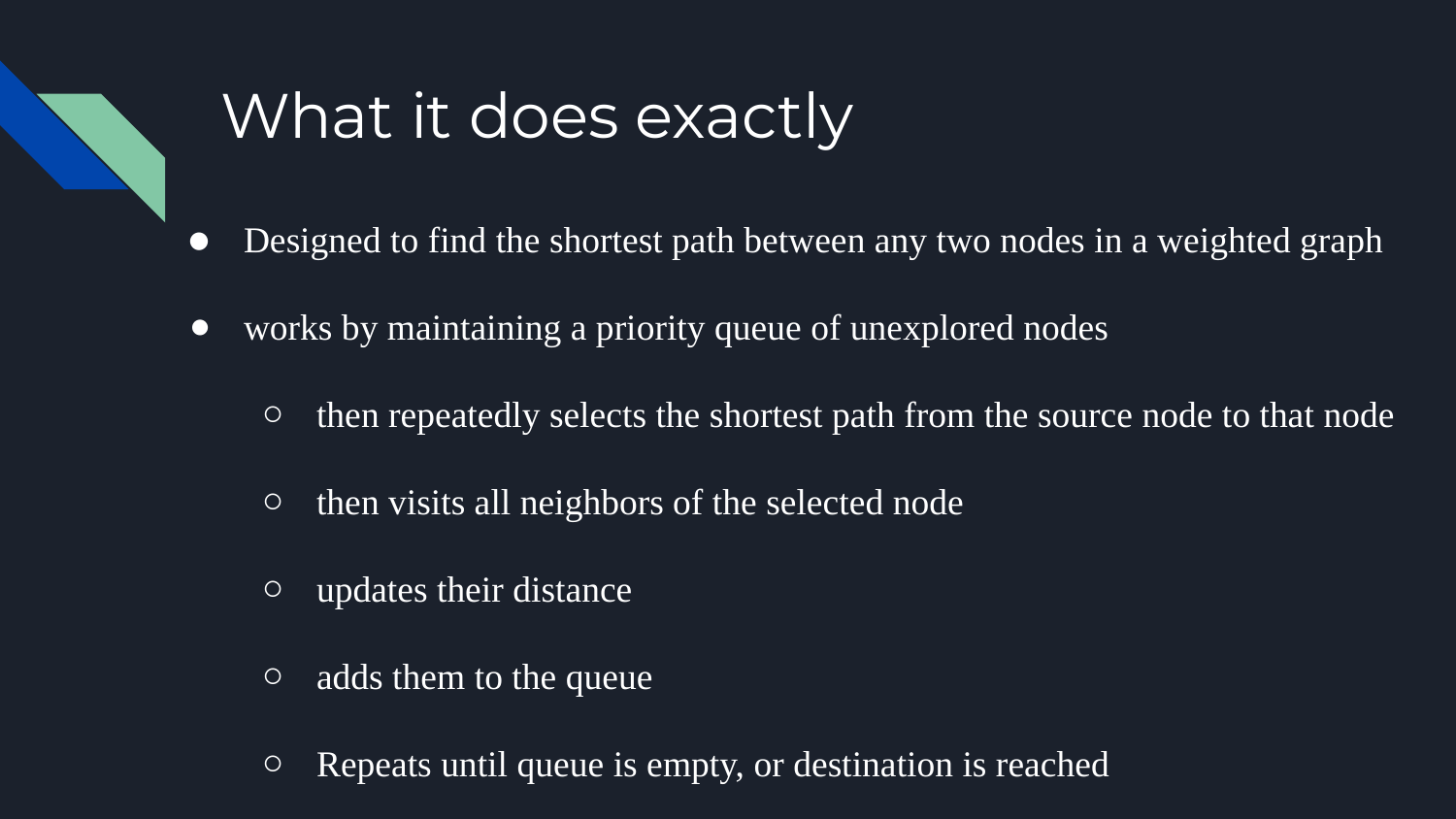

# What it does exactly
Designed to find the shortest path between any two nodes in a weighted graph
works by maintaining a priority queue of unexplored nodes
then repeatedly selects the shortest path from the source node to that node
then visits all neighbors of the selected node
updates their distance
adds them to the queue
Repeats until queue is empty, or destination is reached